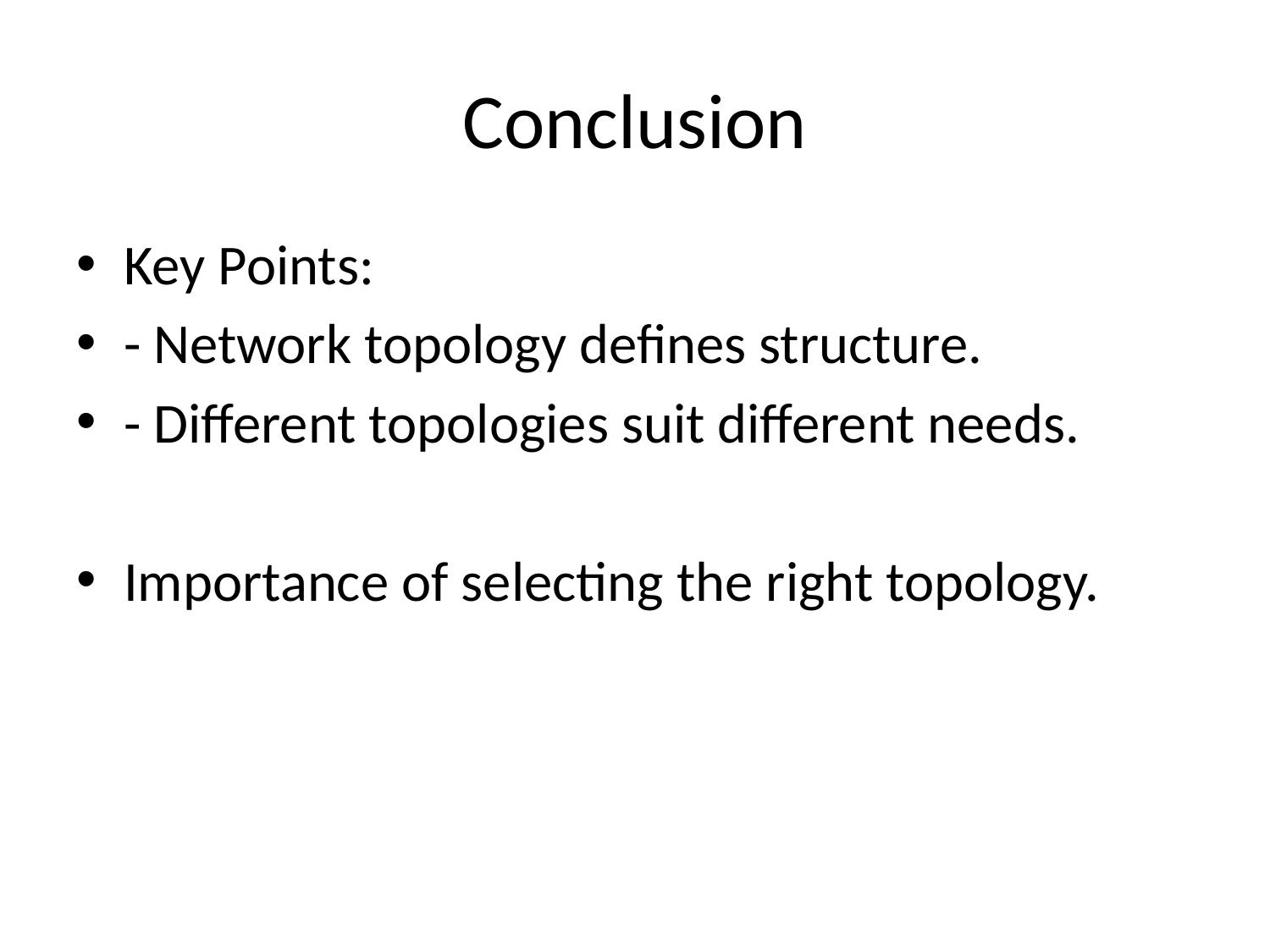

# Conclusion
Key Points:
- Network topology defines structure.
- Different topologies suit different needs.

Importance of selecting the right topology.